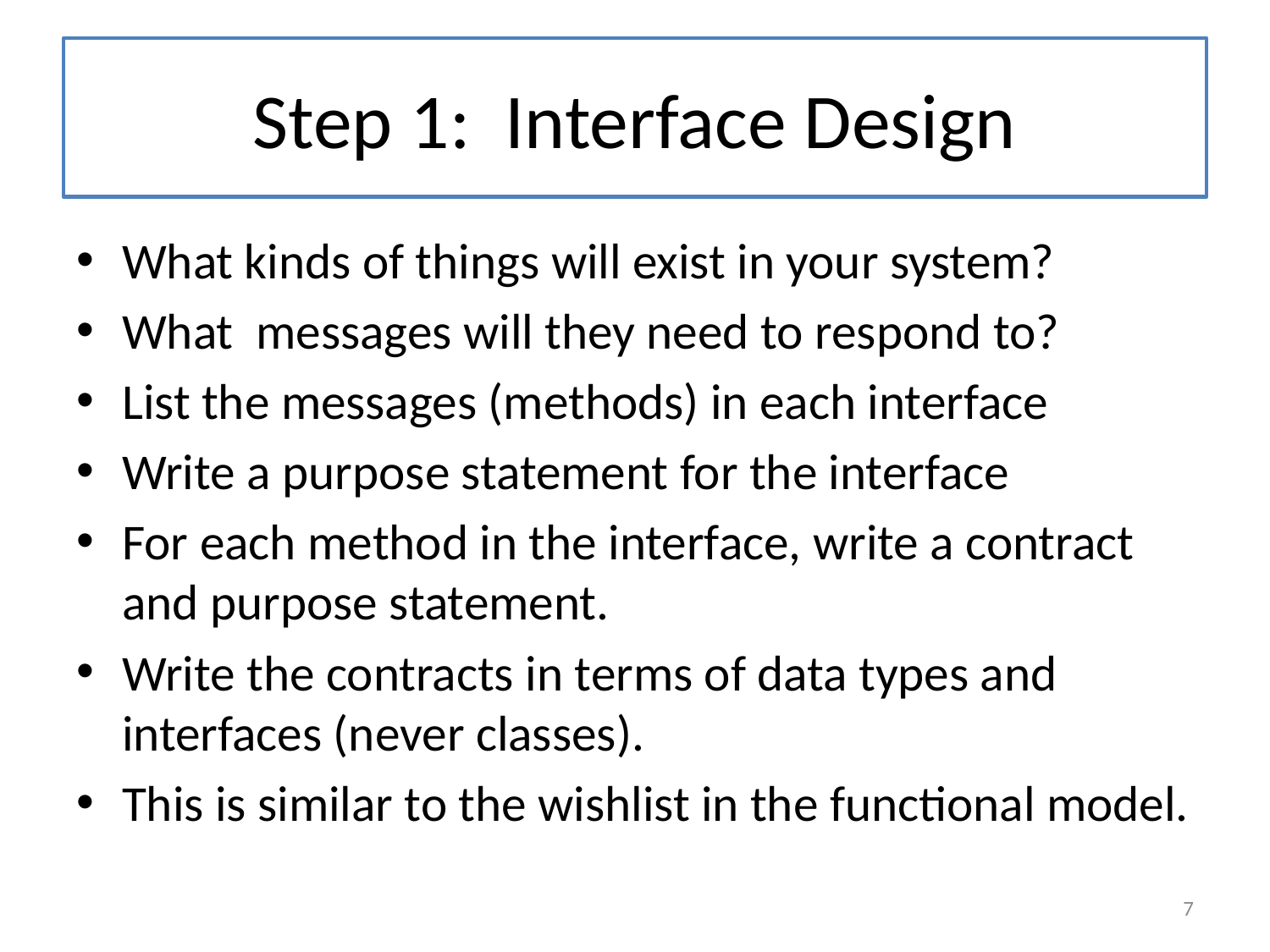

# Step 1:  Interface Design
What kinds of things will exist in your system?
What  messages will they need to respond to?
List the messages (methods) in each interface
Write a purpose statement for the interface
For each method in the interface, write a contract and purpose statement.
Write the contracts in terms of data types and interfaces (never classes).
This is similar to the wishlist in the functional model.

7